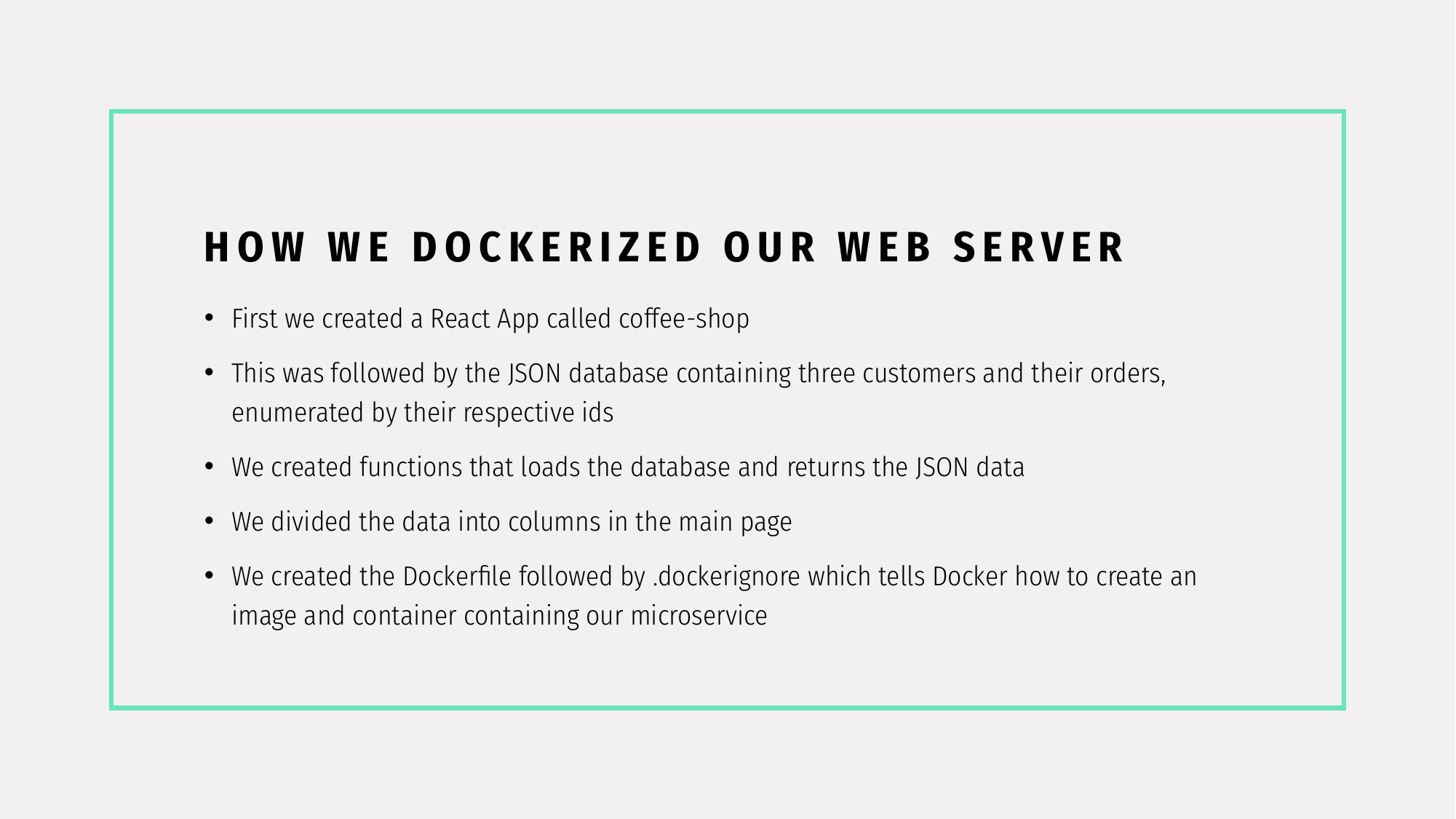

# How we dockerized our web server
First we created a React App called coffee-shop
This was followed by the JSON database containing three customers and their orders, enumerated by their respective ids
We created functions that loads the database and returns the JSON data
We divided the data into columns in the main page
We created the Dockerfile followed by .dockerignore which tells Docker how to create an image and container containing our microservice